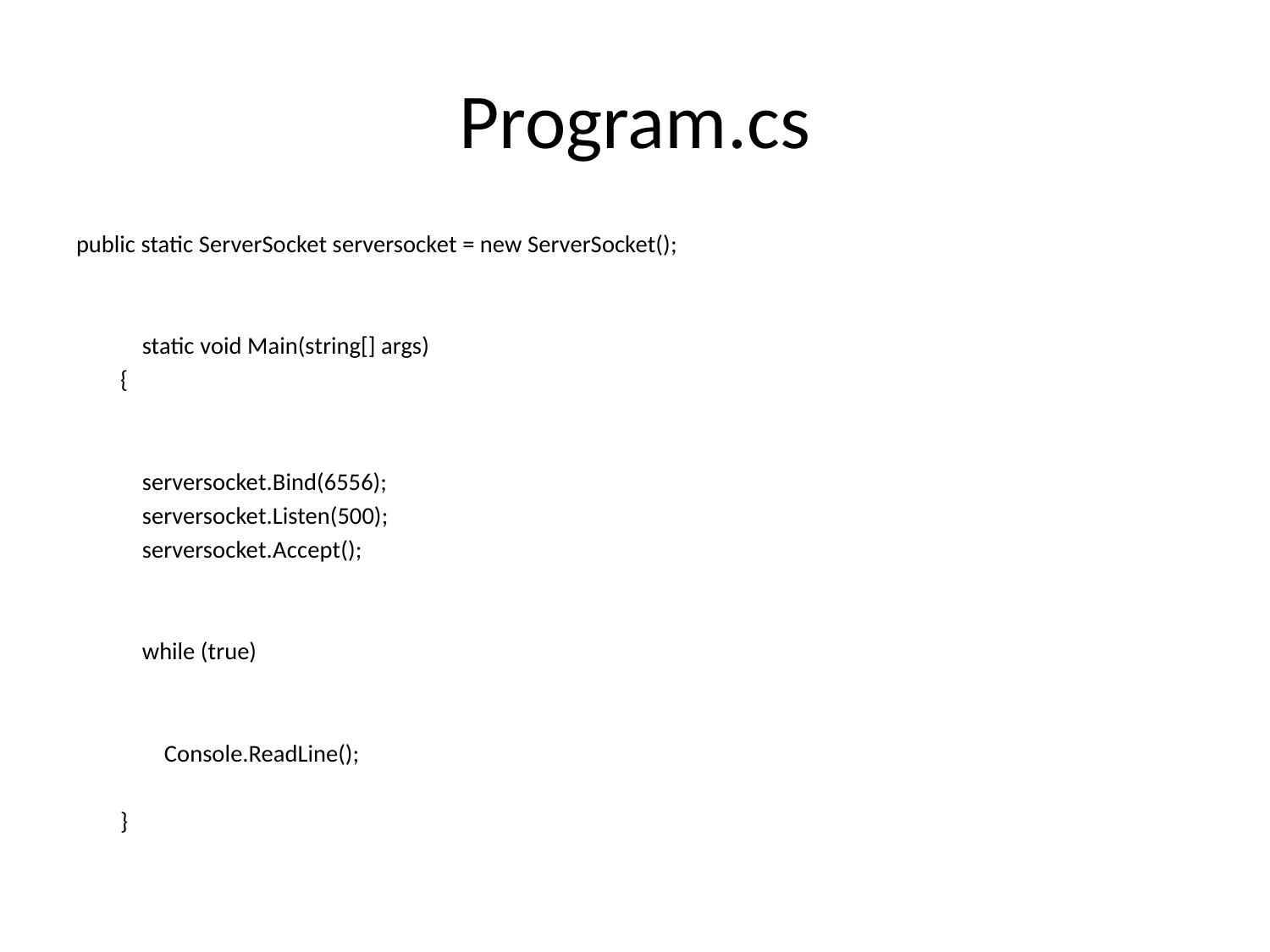

# Program.cs
public static ServerSocket serversocket = new ServerSocket();

            static void Main(string[] args)
        {

            serversocket.Bind(6556);
            serversocket.Listen(500);
            serversocket.Accept();

            while (true)

                Console.ReadLine();

        }